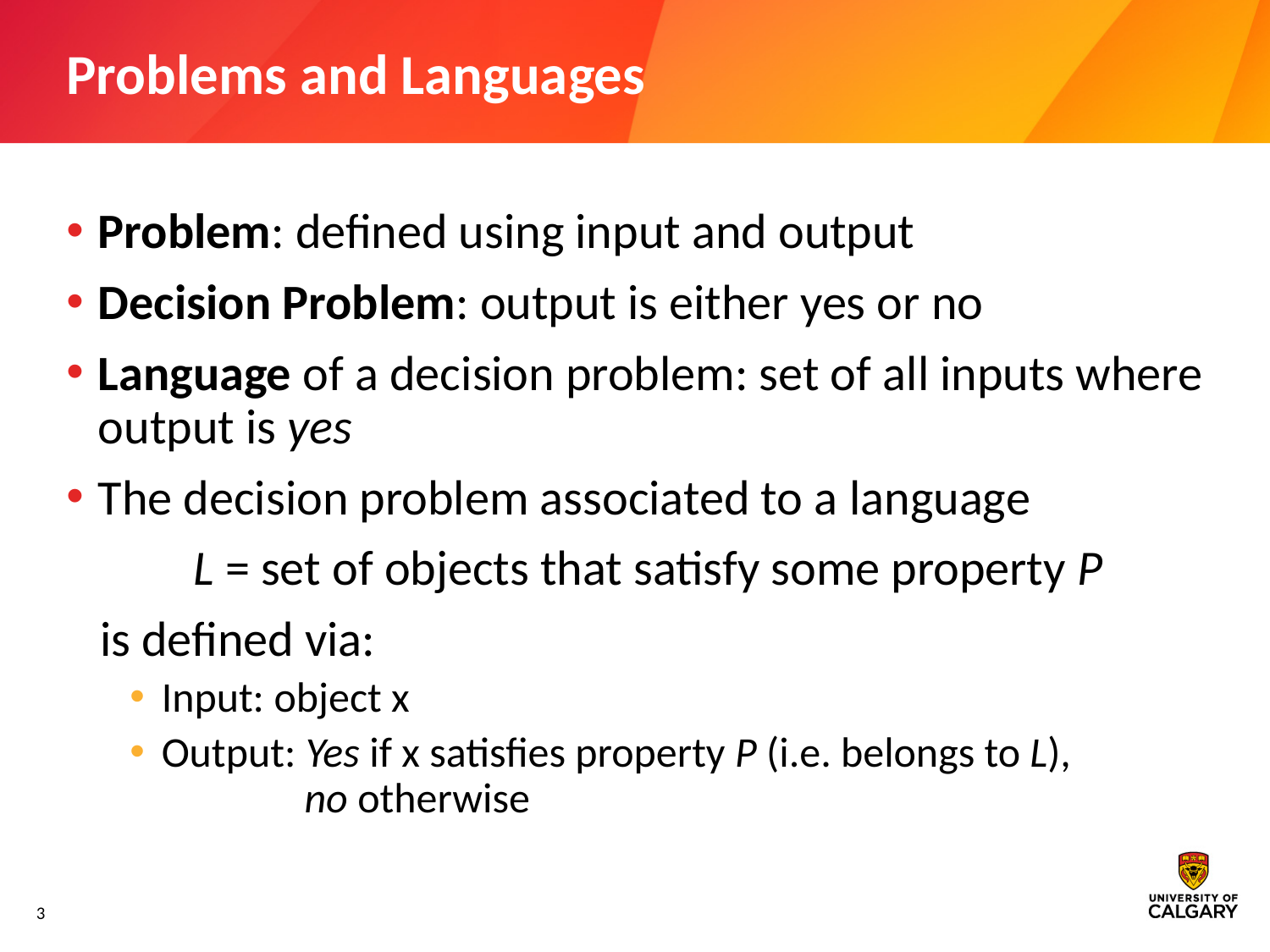

# Problems and Languages
Problem: defined using input and output
Decision Problem: output is either yes or no
Language of a decision problem: set of all inputs where output is yes
The decision problem associated to a language
	L = set of objects that satisfy some property P
   is defined via:
Input: object x
Output: Yes if x satisfies property P (i.e. belongs to L),
               no otherwise

3